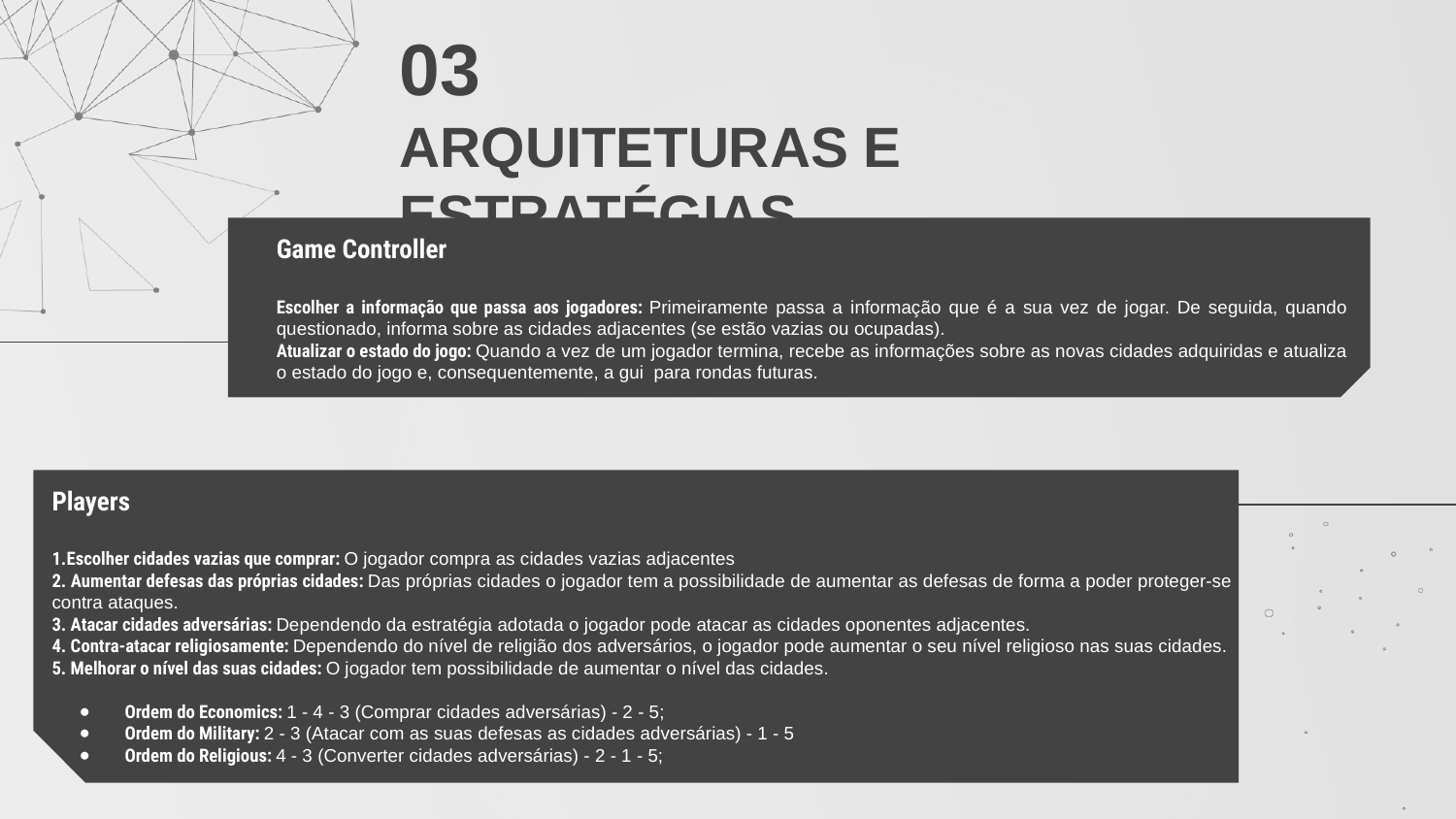

# 03
ARQUITETURAS E ESTRATÉGIAS

Game Controller

Escolher a informação que passa aos jogadores: Primeiramente passa a informação que é a sua vez de jogar. De seguida, quando questionado, informa sobre as cidades adjacentes (se estão vazias ou ocupadas).
Atualizar o estado do jogo: Quando a vez de um jogador termina, recebe as informações sobre as novas cidades adquiridas e atualiza o estado do jogo e, consequentemente, a gui  para rondas futuras.

Players

1.Escolher cidades vazias que comprar: O jogador compra as cidades vazias adjacentes
2. Aumentar defesas das próprias cidades: Das próprias cidades o jogador tem a possibilidade de aumentar as defesas de forma a poder proteger-se contra ataques.
3. Atacar cidades adversárias: Dependendo da estratégia adotada o jogador pode atacar as cidades oponentes adjacentes.
4. Contra-atacar religiosamente: Dependendo do nível de religião dos adversários, o jogador pode aumentar o seu nível religioso nas suas cidades.
5. Melhorar o nível das suas cidades: O jogador tem possibilidade de aumentar o nível das cidades.

Ordem do Economics: 1 - 4 - 3 (Comprar cidades adversárias) - 2 - 5;
Ordem do Military: 2 - 3 (Atacar com as suas defesas as cidades adversárias) - 1 - 5
Ordem do Religious: 4 - 3 (Converter cidades adversárias) - 2 - 1 - 5;